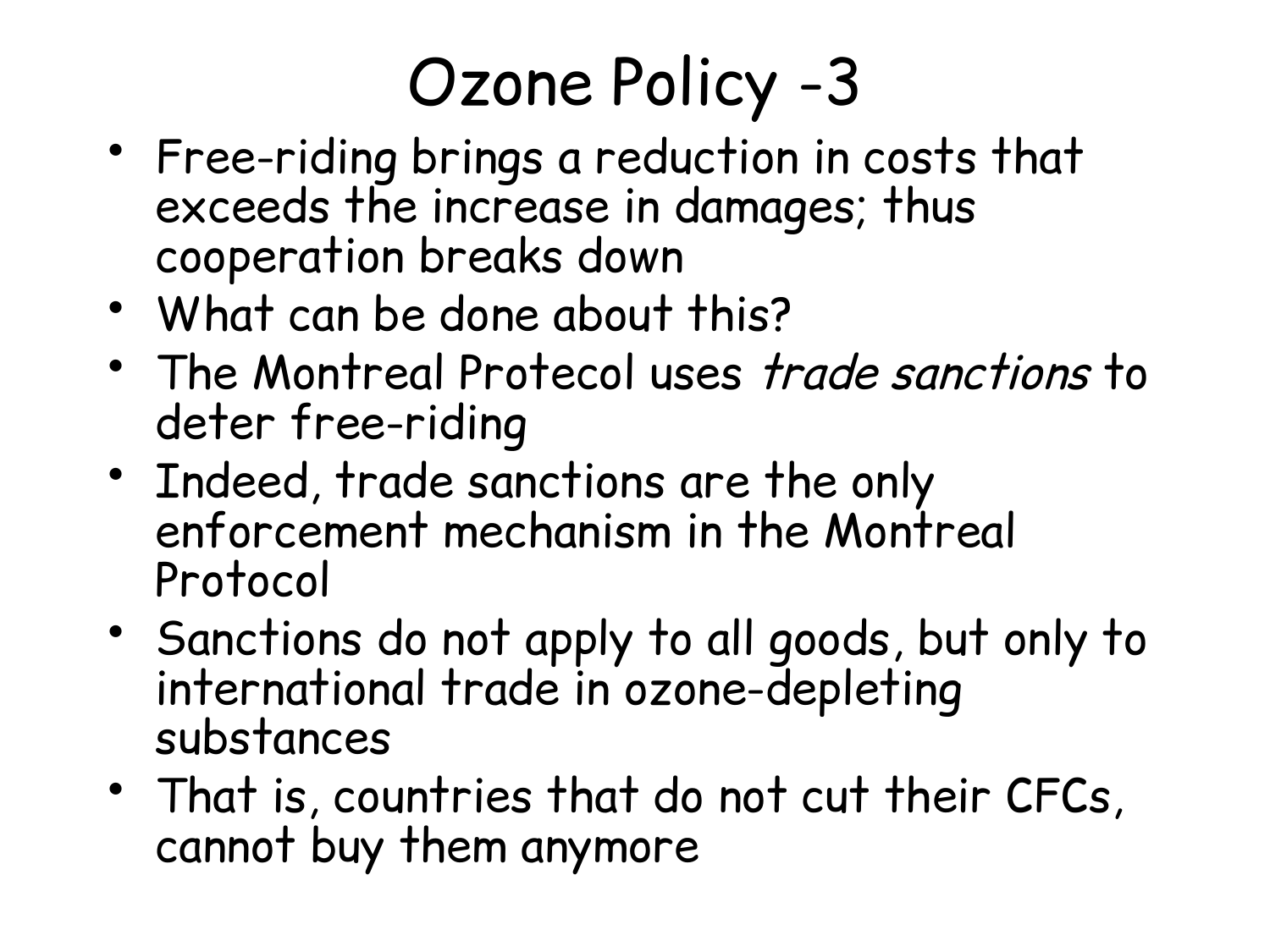

# Ozone Policy -3
Free-riding brings a reduction in costs that exceeds the increase in damages; thus cooperation breaks down
What can be done about this?
The Montreal Protecol uses trade sanctions to deter free-riding
Indeed, trade sanctions are the only enforcement mechanism in the Montreal Protocol
Sanctions do not apply to all goods, but only to international trade in ozone-depleting substances
That is, countries that do not cut their CFCs, cannot buy them anymore